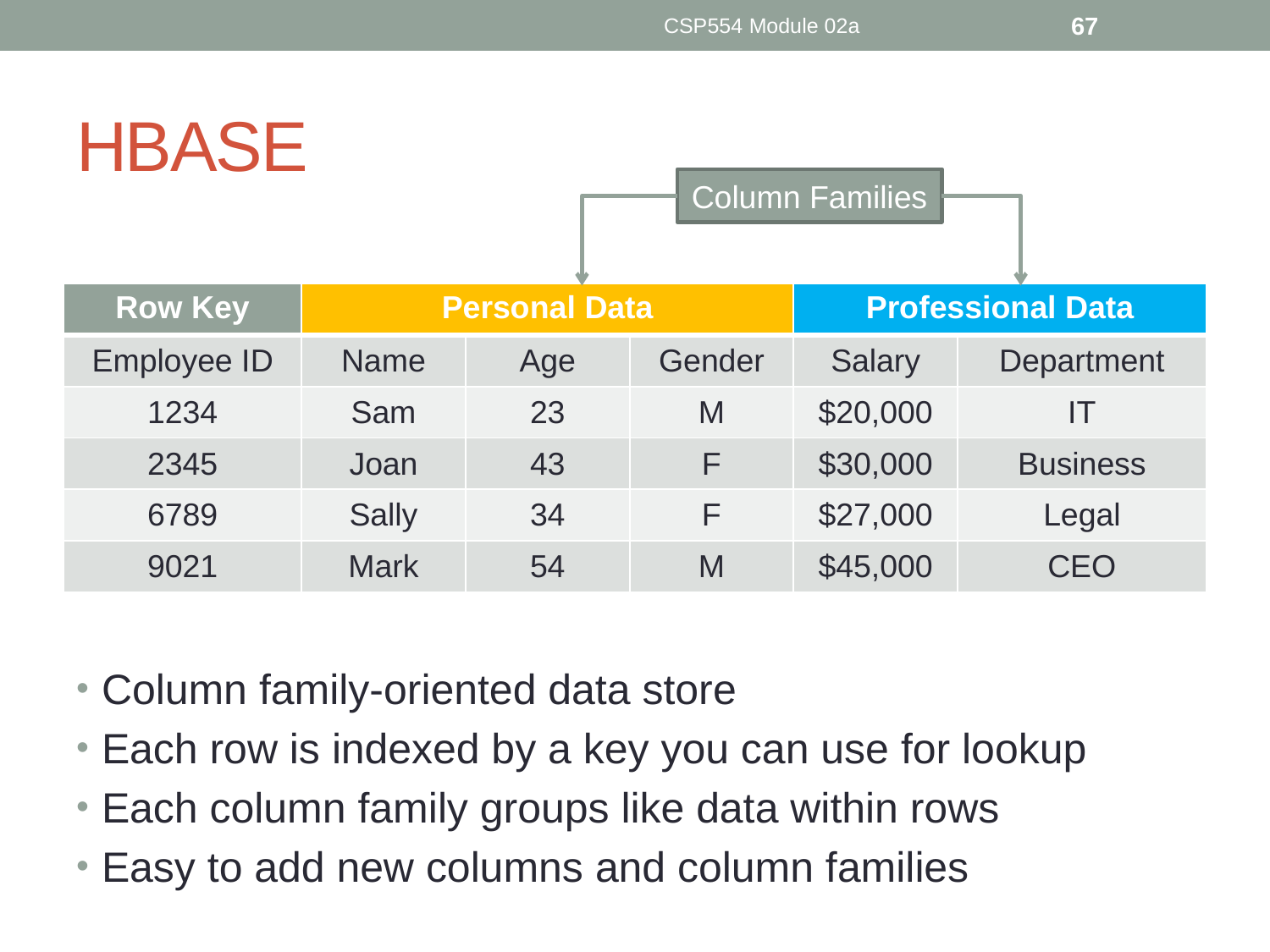

CSP554 Module 02a
67
# HBASE
Column Families
| Row Key | Personal Data |  |  | Professional Data |  |
| --- | --- | --- | --- | --- | --- |
| Employee ID | Name | Age | Gender | Salary | Department |
| 1234 | Sam | 23 | M | $20,000 | IT |
| 2345 | Joan | 43 | F | $30,000 | Business |
| 6789 | Sally | 34 | F | $27,000 | Legal |
| 9021 | Mark | 54 | M | $45,000 | CEO |

Column family-oriented data store
Each row is indexed by a key you can use for lookup
Each column family groups like data within rows
Easy to add new columns and column families